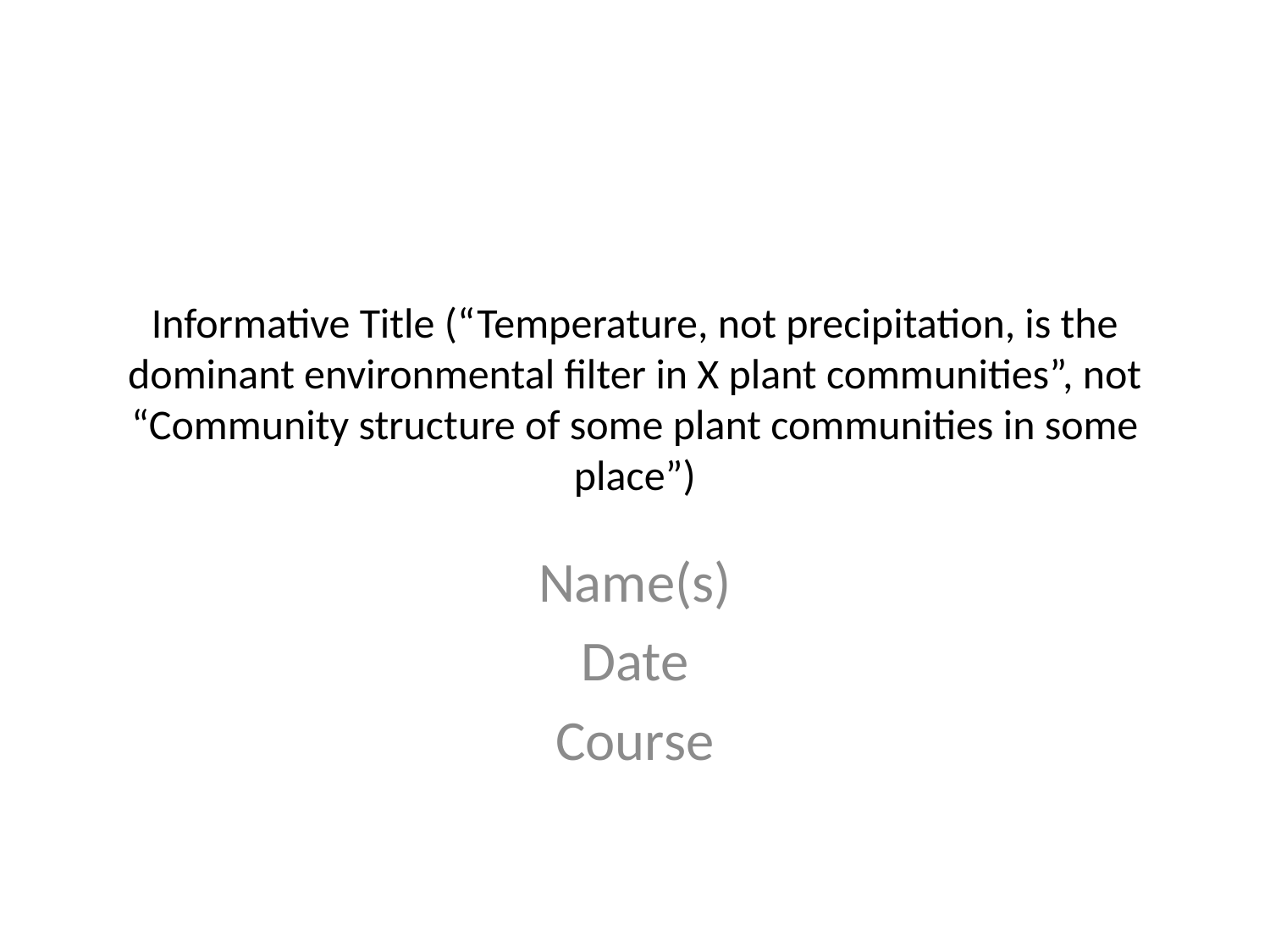

# Informative Title (“Temperature, not precipitation, is the dominant environmental filter in X plant communities”, not “Community structure of some plant communities in some place”)
Name(s)
Date
Course